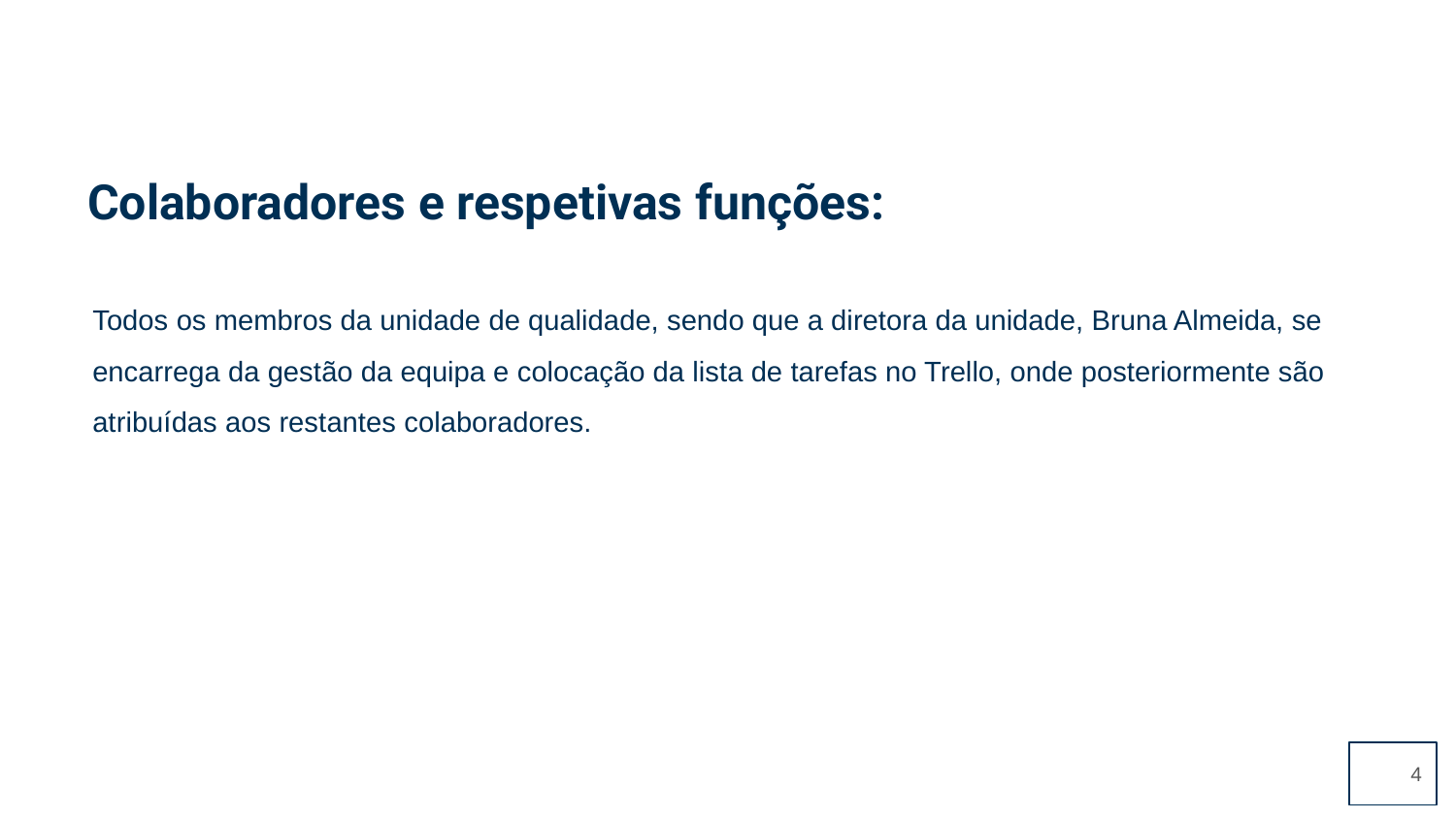

Todos os membros da unidade de qualidade, sendo que a diretora da unidade, Bruna Almeida, se encarrega da gestão da equipa e colocação da lista de tarefas no Trello, onde posteriormente são atribuídas aos restantes colaboradores.